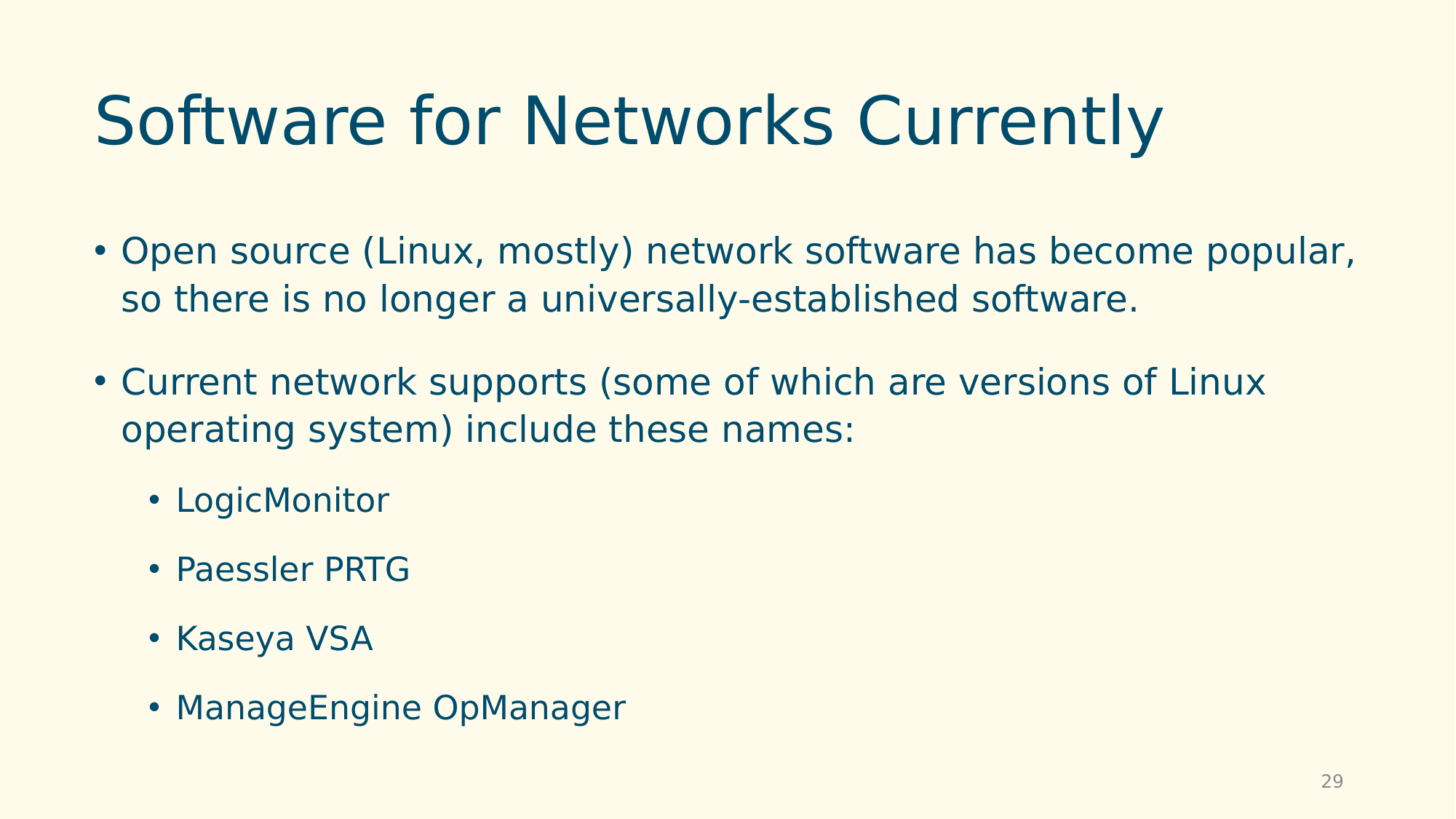

# Software for Networks Currently
Open source (Linux, mostly) network software has become popular, so there is no longer a universally-established software.

Current network supports (some of which are versions of Linux operating system) include these names:
LogicMonitor
Paessler PRTG
Kaseya VSA
ManageEngine OpManager
29